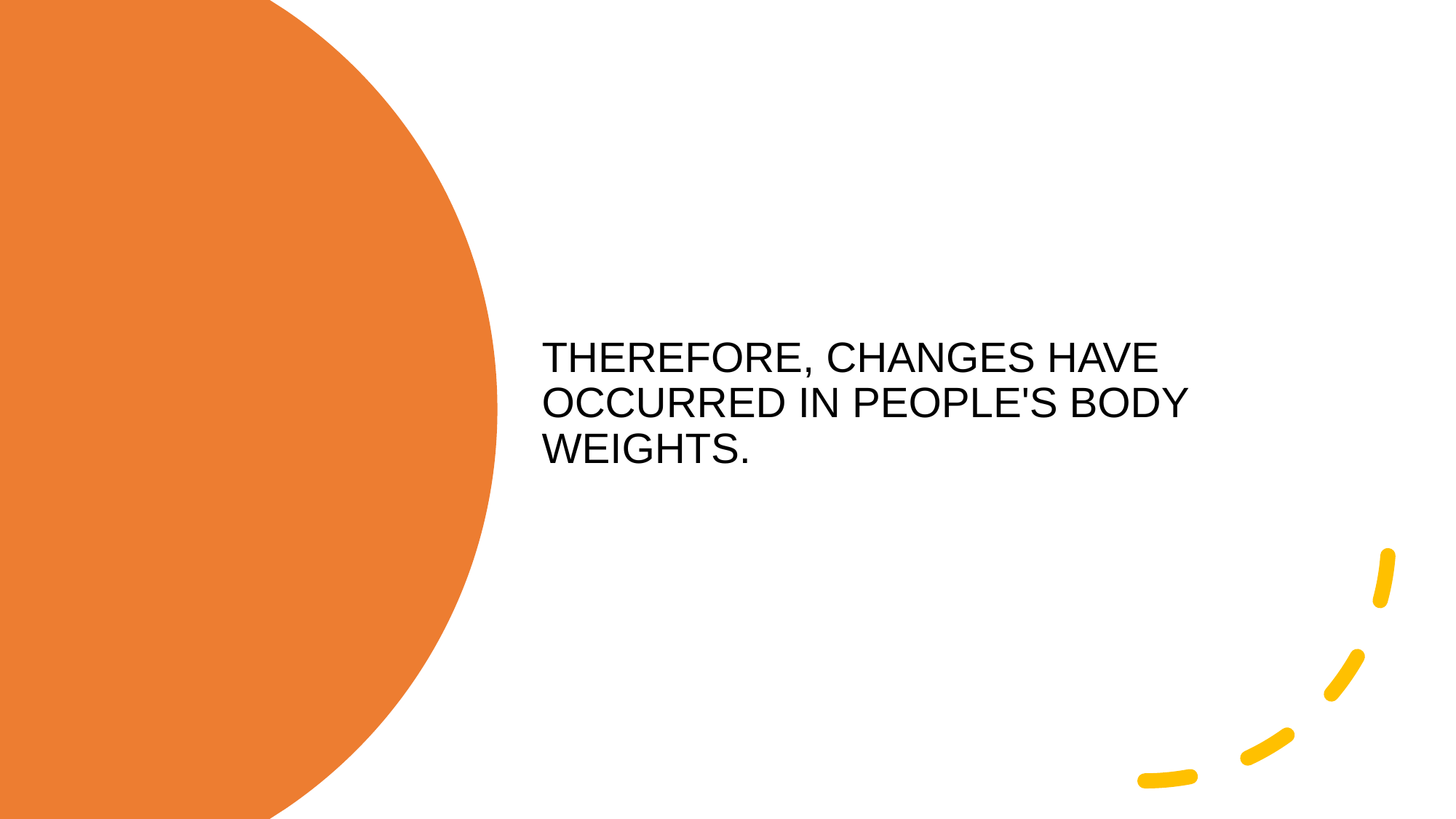

THEREFORE, CHANGES HAVE OCCURRED IN PEOPLE'S BODY WEIGHTS.